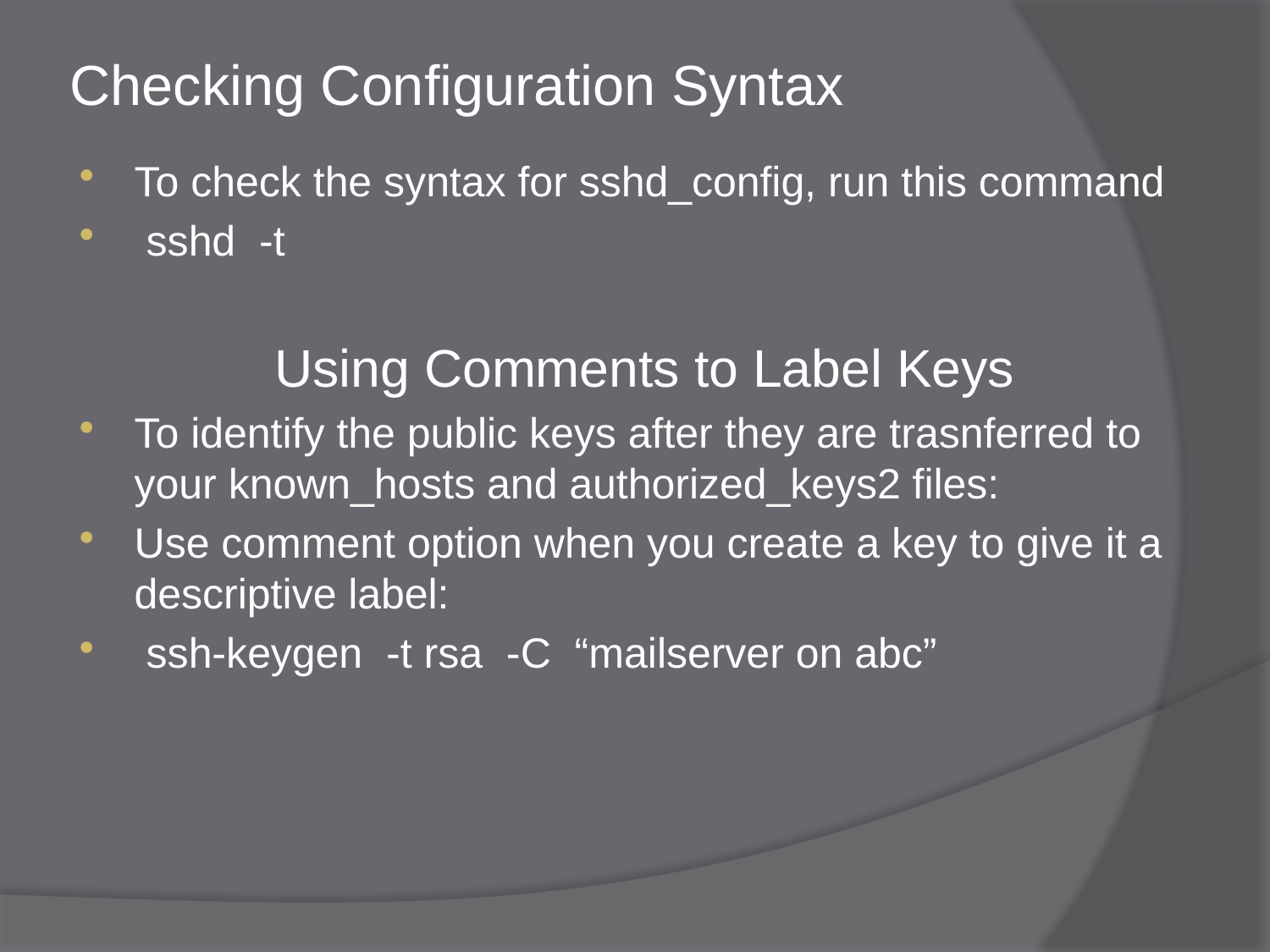

# Checking Configuration Syntax
To check the syntax for sshd_config, run this command
 sshd  -t

 Using Comments to Label Keys
To identify the public keys after they are trasnferred to your known_hosts and authorized_keys2 files:
Use comment option when you create a key to give it a descriptive label:
 ssh-keygen  -t rsa  -C  “mailserver on abc”